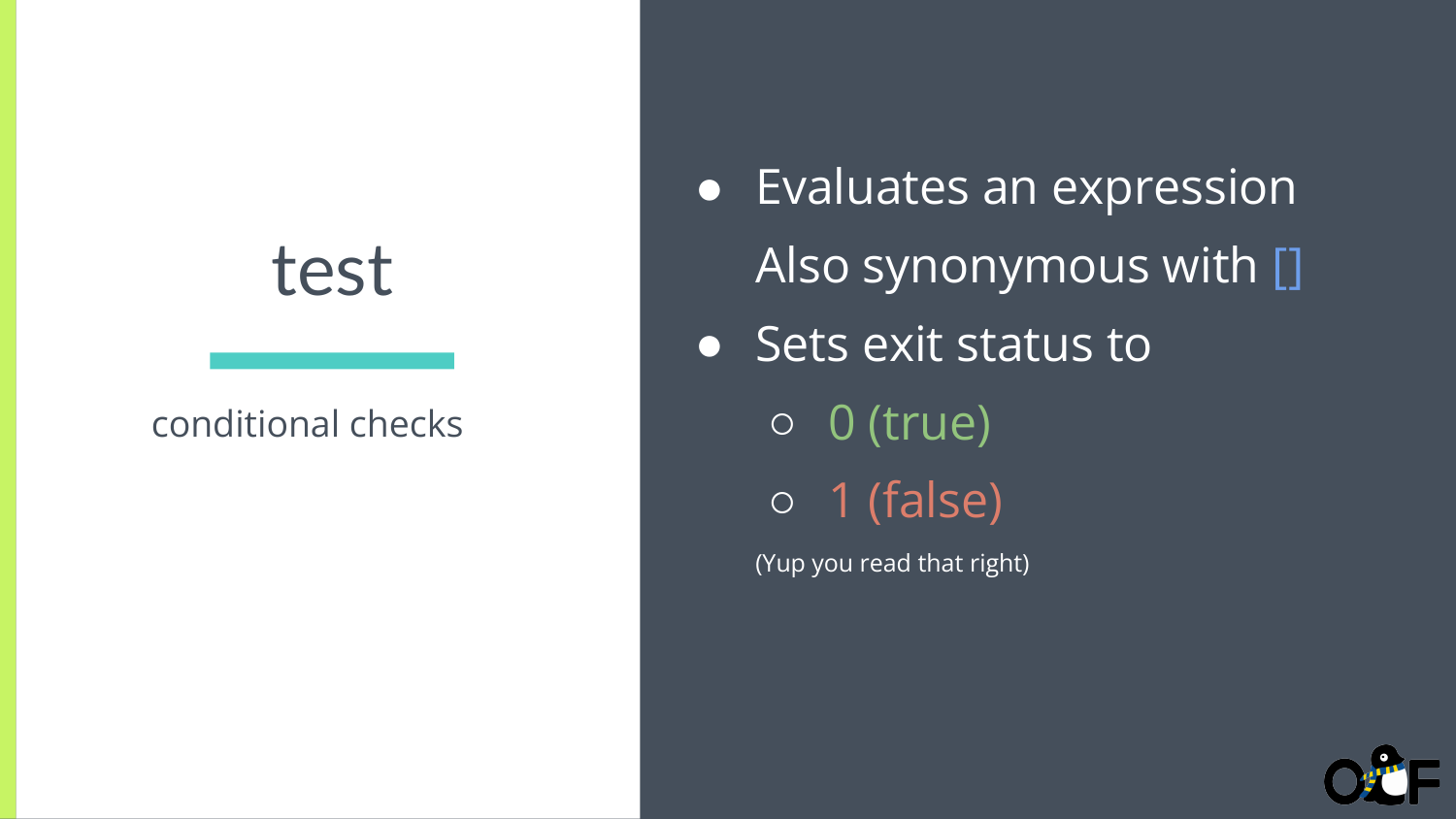

Evaluates an expression
Also synonymous with []
Sets exit status to
0 (true)
1 (false)
(Yup you read that right)

# test
conditional checks